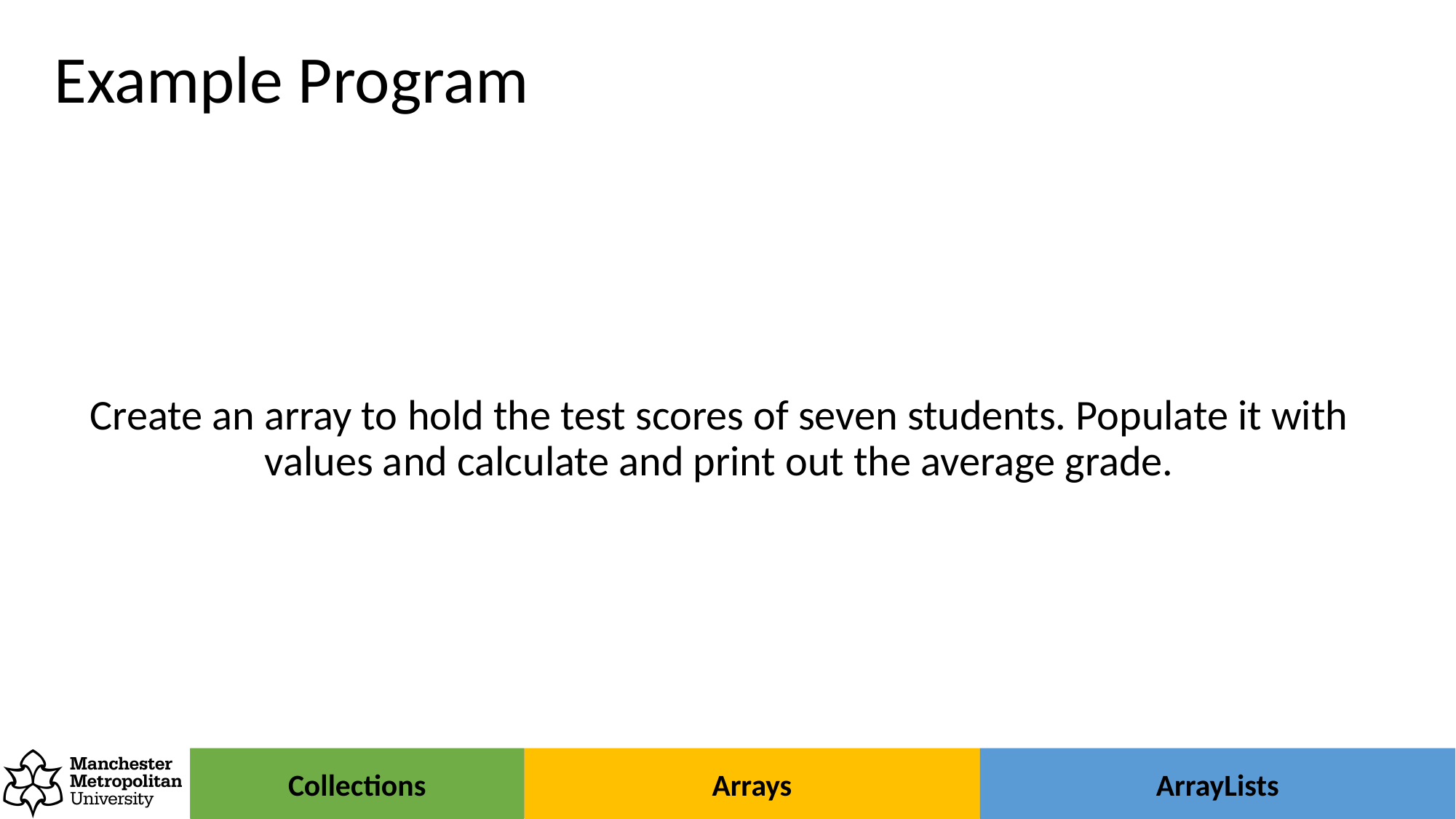

# Example Program
Create an array to hold the test scores of seven students. Populate it with values and calculate and print out the average grade.
Arrays
ArrayLists
Collections